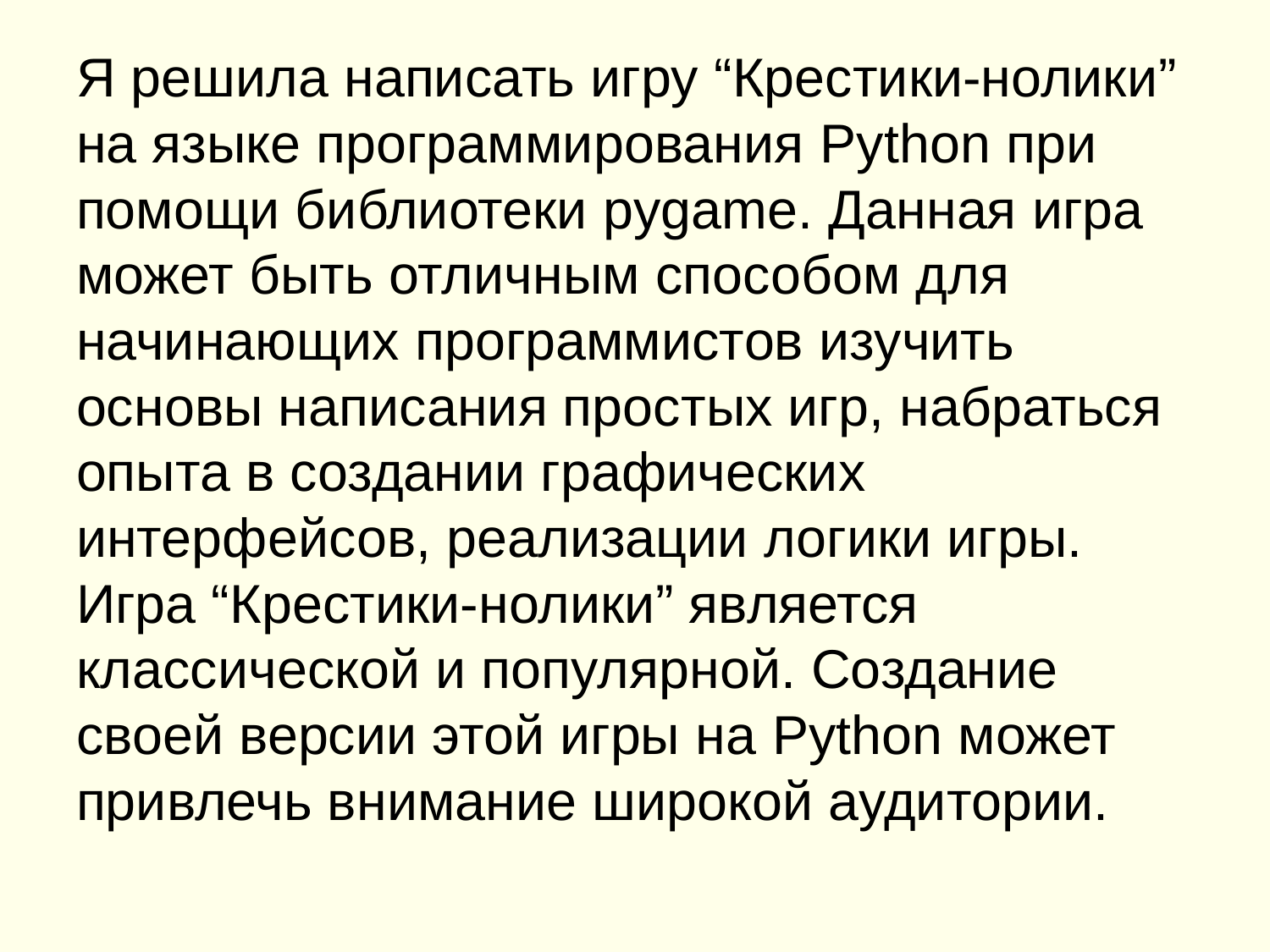

Я решила написать игру “Крестики-нолики” на языке программирования Python при помощи библиотеки pygame. Данная игра может быть отличным способом для начинающих программистов изучить основы написания простых игр, набраться опыта в создании графических интерфейсов, реализации логики игры. Игра “Крестики-нолики” является классической и популярной. Создание своей версии этой игры на Python может привлечь внимание широкой аудитории.
#